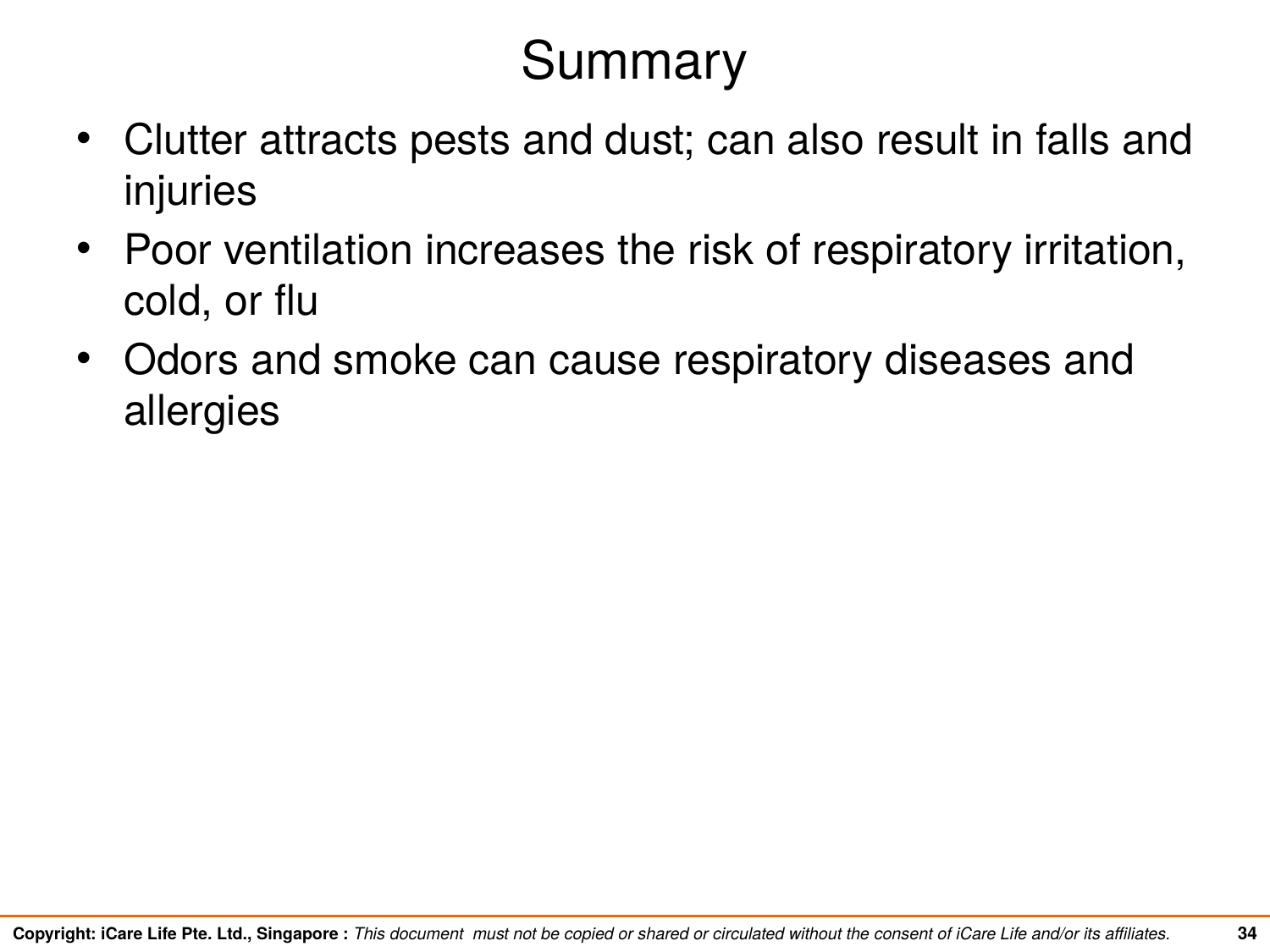

# Summary
Clutter attracts pests and dust; can also result in falls and injuries
Poor ventilation increases the risk of respiratory irritation, cold, or flu
Odors and smoke can cause respiratory diseases and allergies

34
Copyright: iCare Life Pte. Ltd., Singapore : This document  must not be copied or shared or circulated without the consent of iCare Life and/or its affiliates.